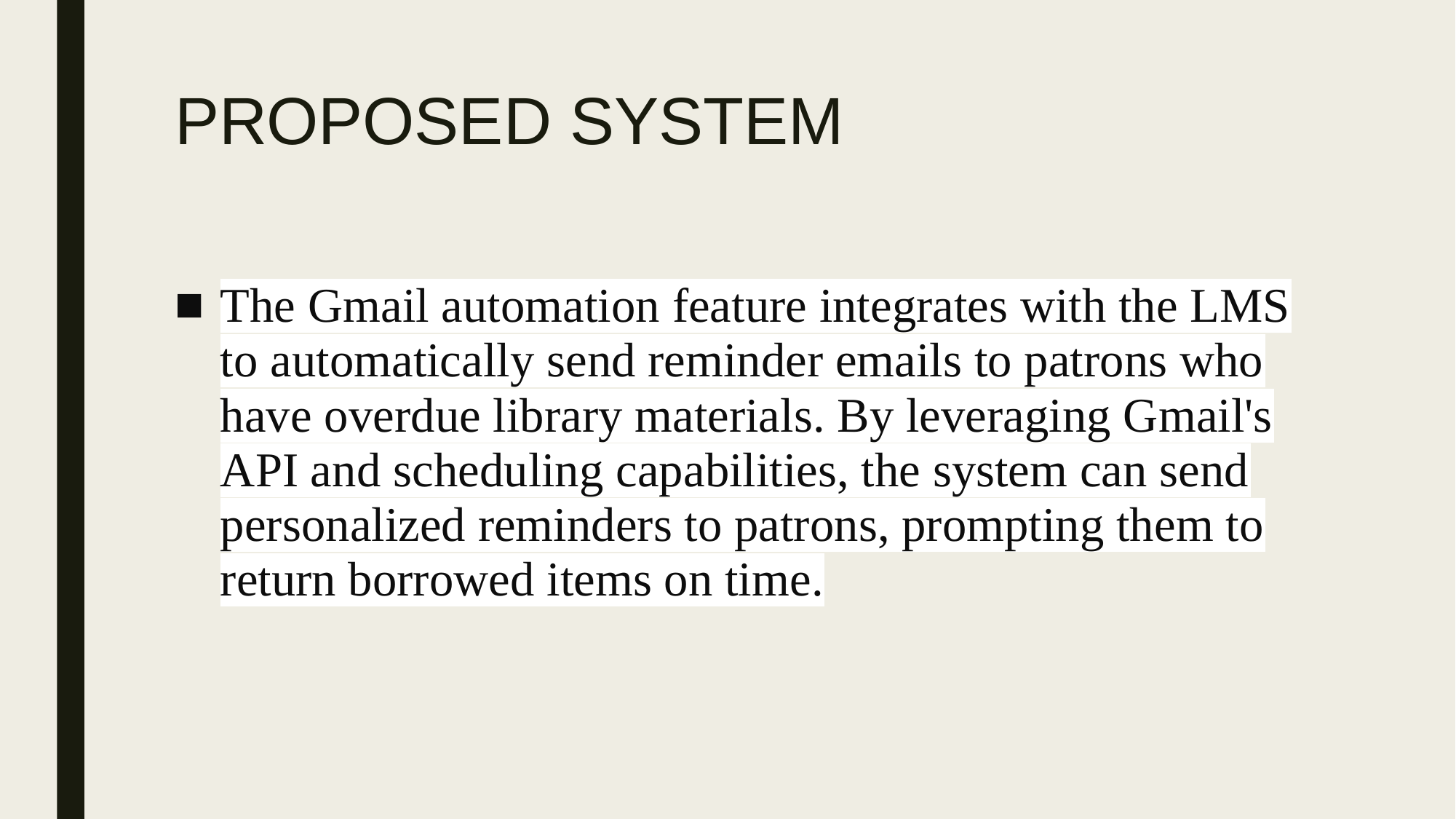

# PROPOSED SYSTEM
The Gmail automation feature integrates with the LMS to automatically send reminder emails to patrons who have overdue library materials. By leveraging Gmail's API and scheduling capabilities, the system can send personalized reminders to patrons, prompting them to return borrowed items on time.